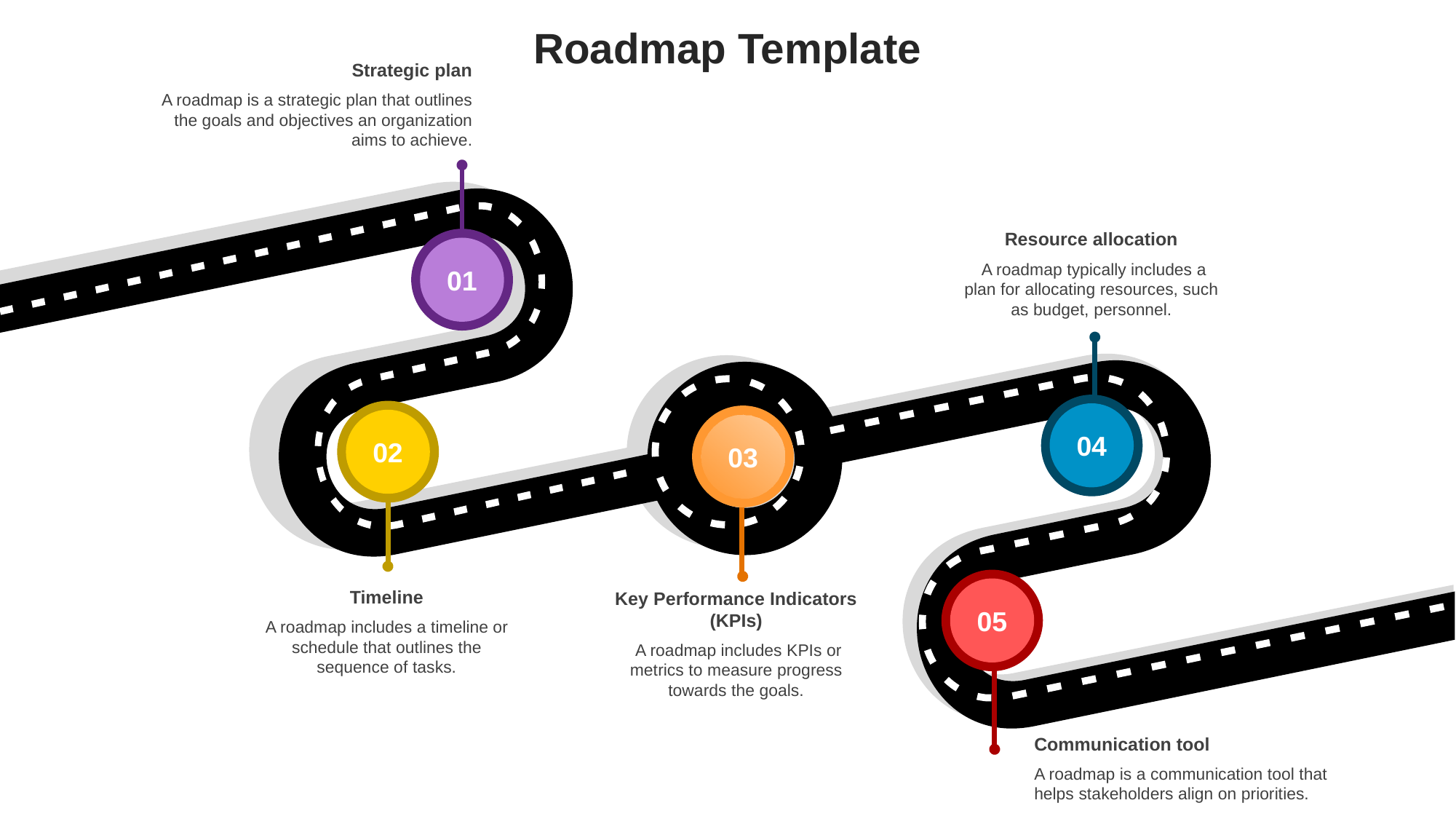

Roadmap Template
Strategic plan
A roadmap is a strategic plan that outlines the goals and objectives an organization aims to achieve.

01

04

03

02

05

Resource allocation
 A roadmap typically includes a plan for allocating resources, such as budget, personnel.
Timeline
A roadmap includes a timeline or schedule that outlines the sequence of tasks.
Key Performance Indicators (KPIs)
 A roadmap includes KPIs or metrics to measure progress towards the goals.
Communication tool
A roadmap is a communication tool that helps stakeholders align on priorities.